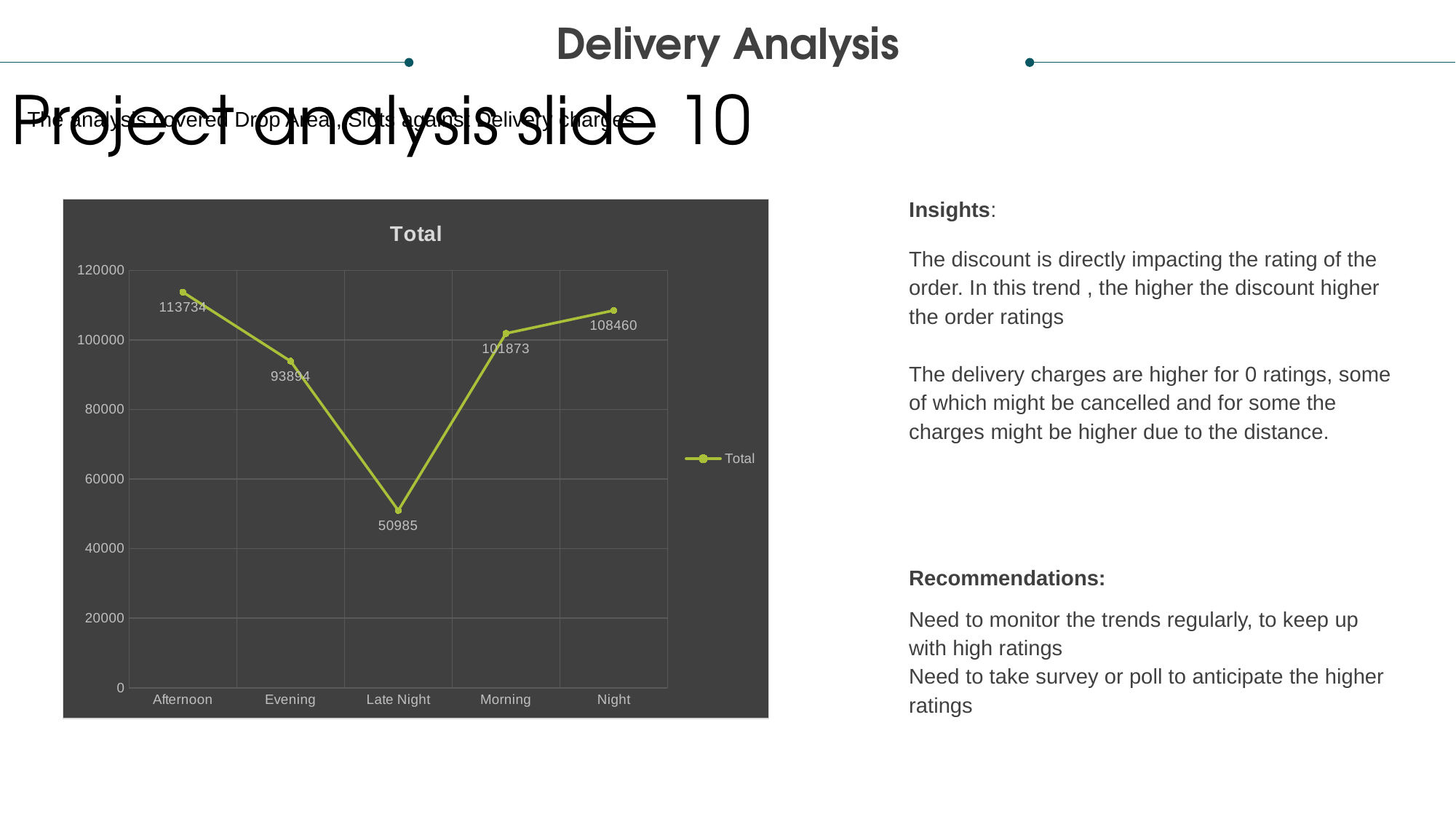

Delivery Analysis
Project analysis slide 10
The analysis covered Drop Area , Slots against Delivery charges
Insights:

### Chart:

| Category | Total |
|---|---|
| Afternoon | 113734.0 |
| Evening | 93894.0 |
| Late Night | 50985.0 |
| Morning | 101873.0 |
| Night | 108460.0 |
The discount is directly impacting the rating of the order. In this trend , the higher the discount higher the order ratings

The delivery charges are higher for 0 ratings, some of which might be cancelled and for some the charges might be higher due to the distance.
Recommendations:
Need to monitor the trends regularly, to keep up with high ratings
Need to take survey or poll to anticipate the higher ratings